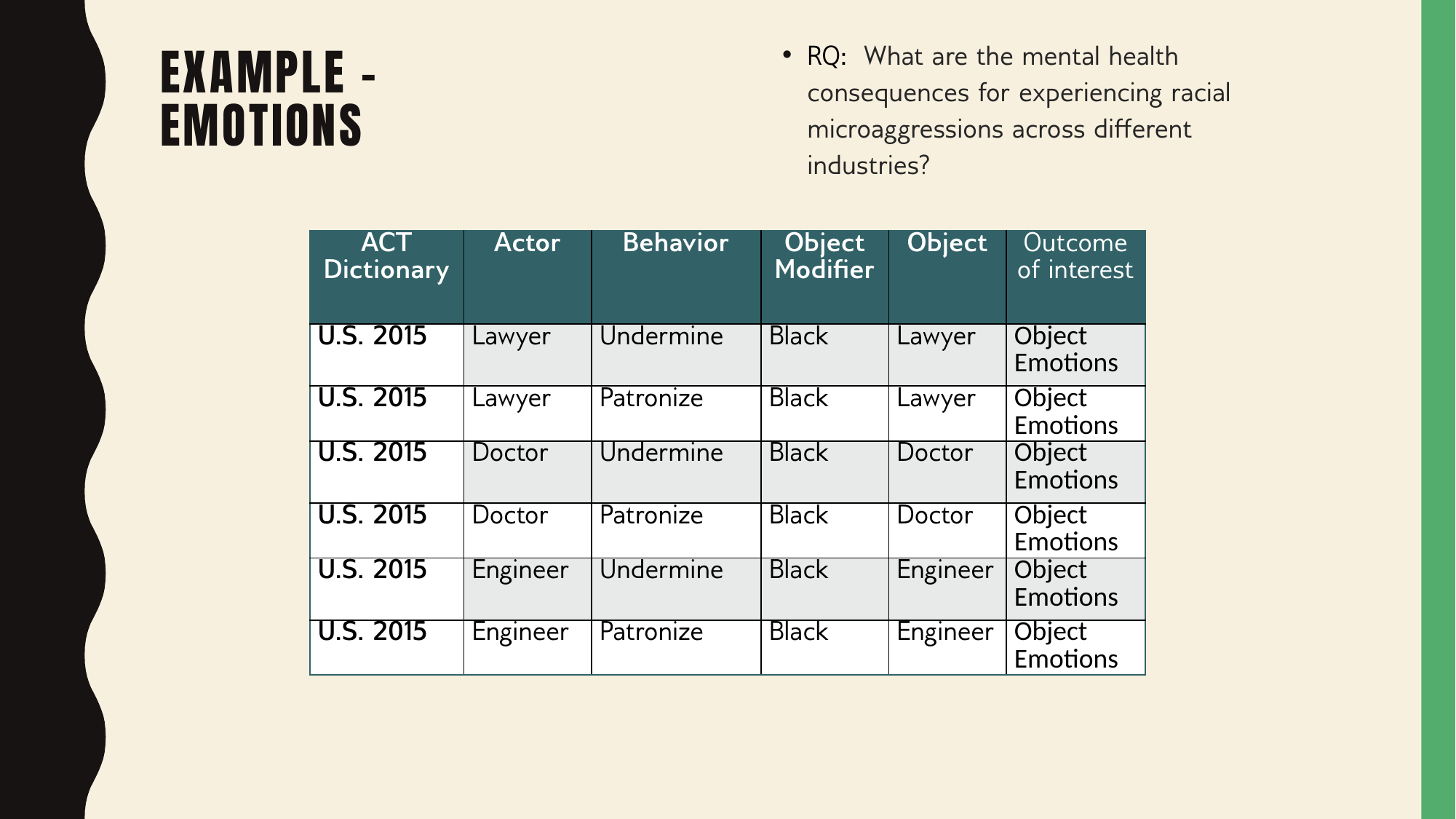

RQ:  What are the mental health consequences for experiencing racial microaggressions across different industries?

# Example – Emotions
| ACT Dictionary | Actor | Behavior | Object Modifier | Object | Outcome of interest |
| --- | --- | --- | --- | --- | --- |
| U.S. 2015 | Lawyer | Undermine | Black | Lawyer | Object Emotions |
| U.S. 2015 | Lawyer | Patronize | Black | Lawyer | Object Emotions |
| U.S. 2015 | Doctor | Undermine | Black | Doctor | Object Emotions |
| U.S. 2015 | Doctor | Patronize | Black | Doctor | Object Emotions |
| U.S. 2015 | Engineer | Undermine | Black | Engineer | Object Emotions |
| U.S. 2015 | Engineer | Patronize | Black | Engineer | Object Emotions |